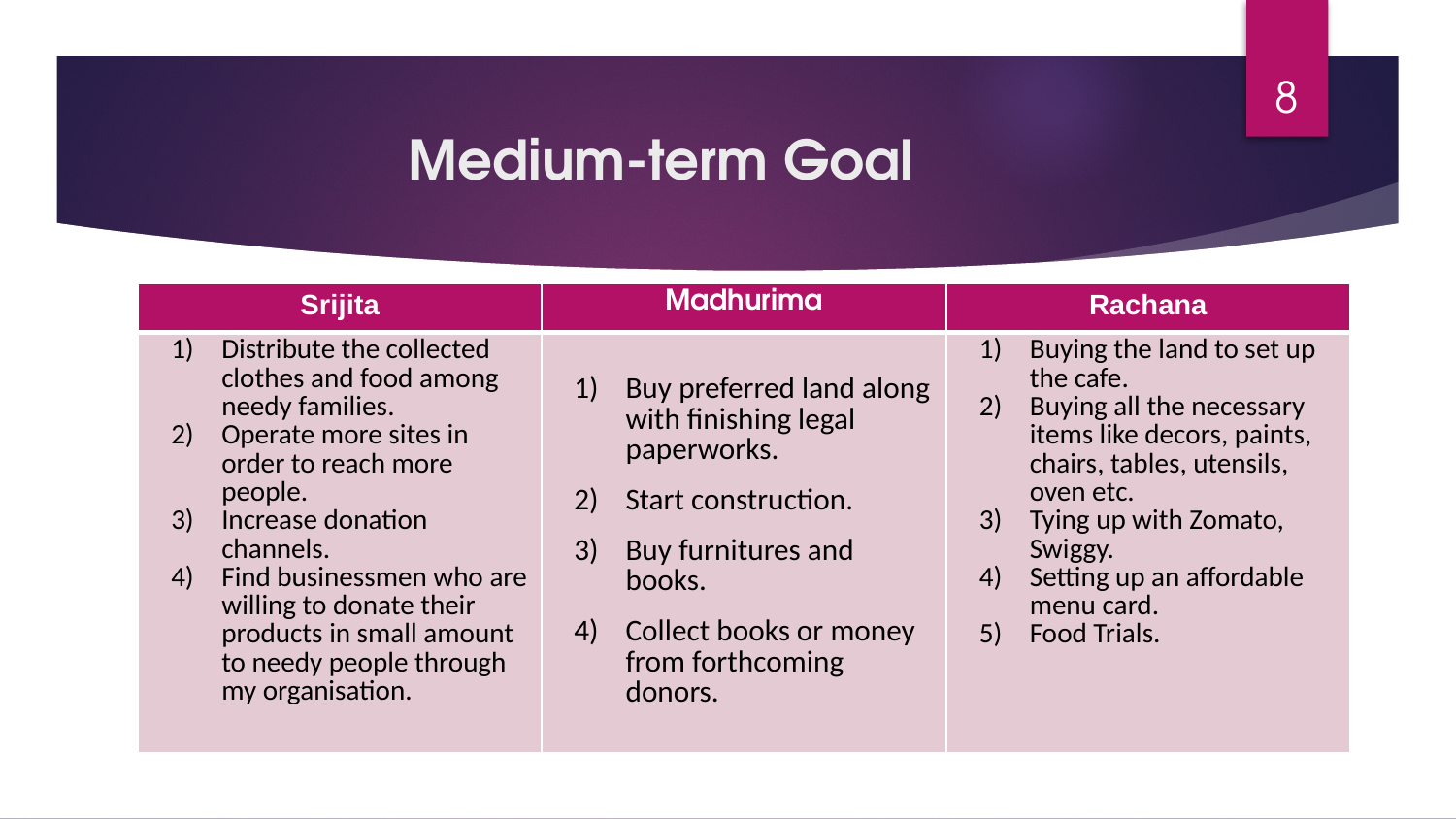

8
# Medium-term Goal
| Srijita | Madhurima | Rachana |
| --- | --- | --- |
| Distribute the collected clothes and food among needy families. Operate more sites in order to reach more people. Increase donation channels. Find businessmen who are willing to donate their products in small amount to needy people through my organisation. | Buy preferred land along with finishing legal paperworks. Start construction. Buy furnitures and books. Collect books or money from forthcoming donors. | Buying the land to set up the cafe. Buying all the necessary items like decors, paints, chairs, tables, utensils, oven etc. Tying up with Zomato, Swiggy. Setting up an affordable menu card. Food Trials. |